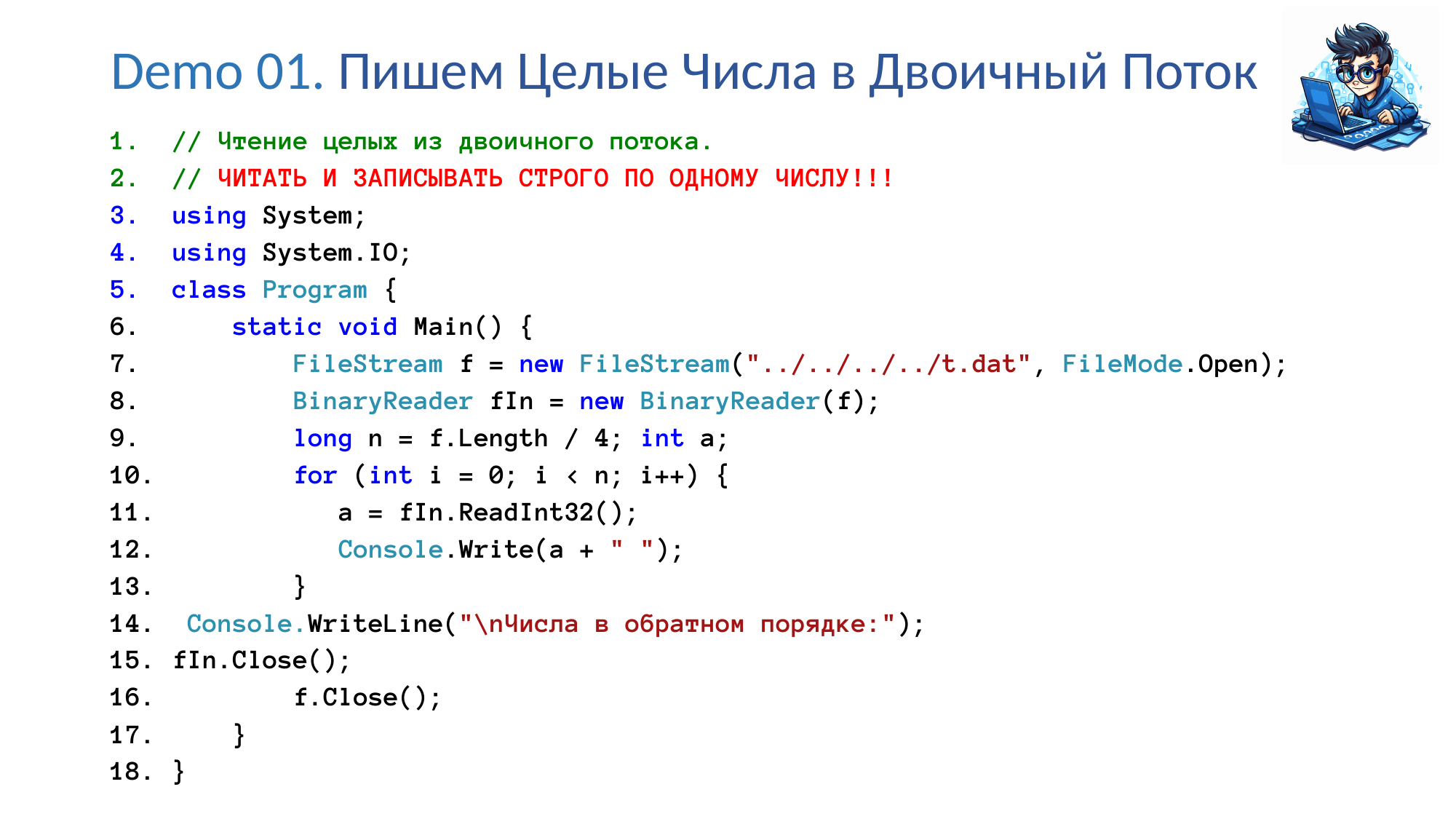

# Demo 01. Пишем Целые Числа в Двоичный Поток
// Чтение целых из двоичного потока.
// ЧИТАТЬ И ЗАПИСЫВАТЬ СТРОГО ПО ОДНОМУ ЧИСЛУ!!!
using System;
using System.IO;
class Program {
    static void Main() {
        FileStream f = new FileStream("../../../../t.dat", FileMode.Open);
        BinaryReader fIn = new BinaryReader(f);
        long n = f.Length / 4; int a;
        for (int i = 0; i < n; i++) {
           a = fIn.ReadInt32();
           Console.Write(a + " ");
        }
 Console.WriteLine("\nЧисла в обратном порядке:");
fIn.Close();
        f.Close();
    }
}